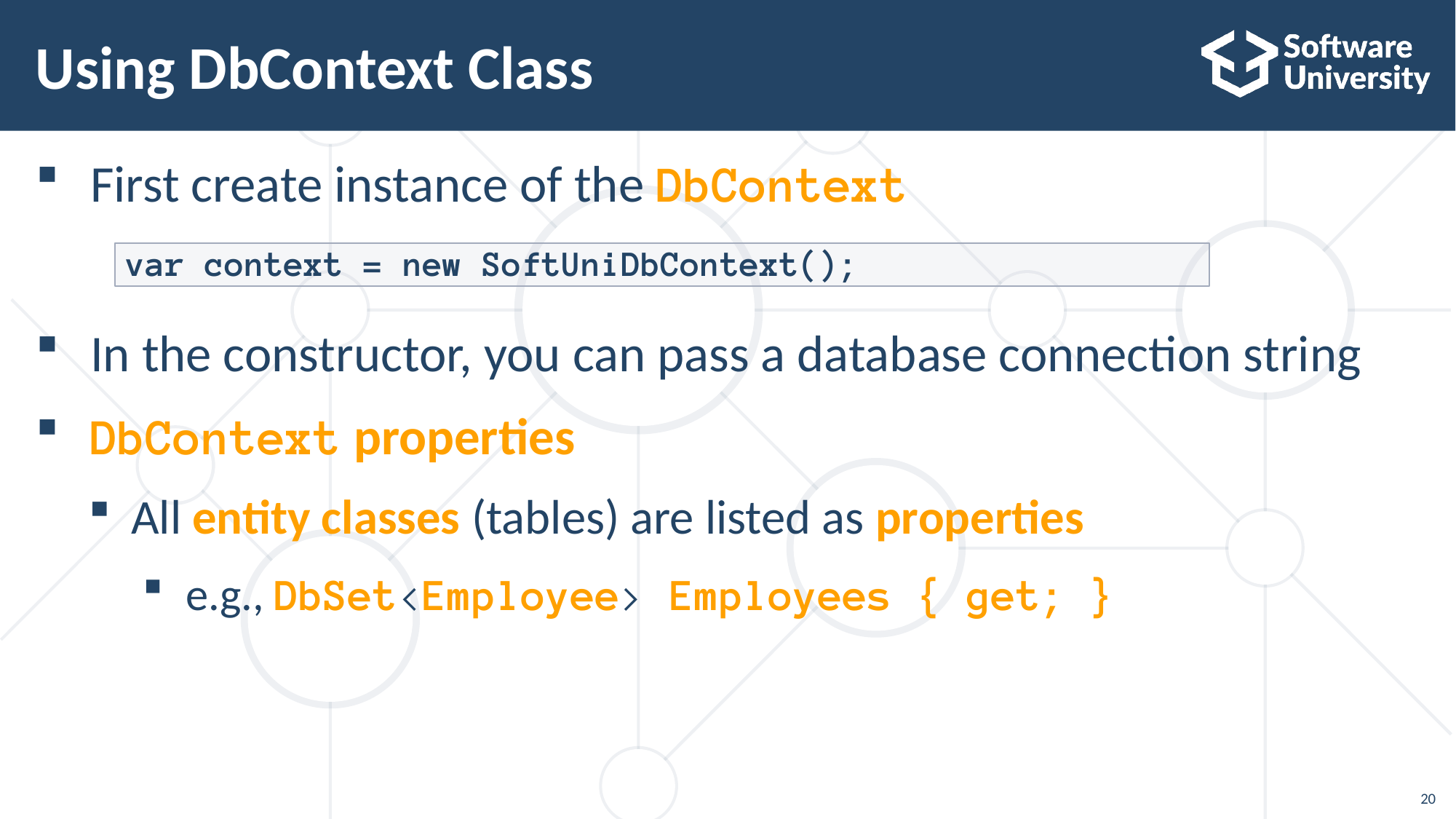

# Using DbContext Class
 First create instance of the DbContext

 In the constructor, you can pass a database connection string
 DbContext properties
All entity classes (tables) are listed as properties
e.g., DbSet<Employee> Employees { get; }
var context = new SoftUniDbContext();
20